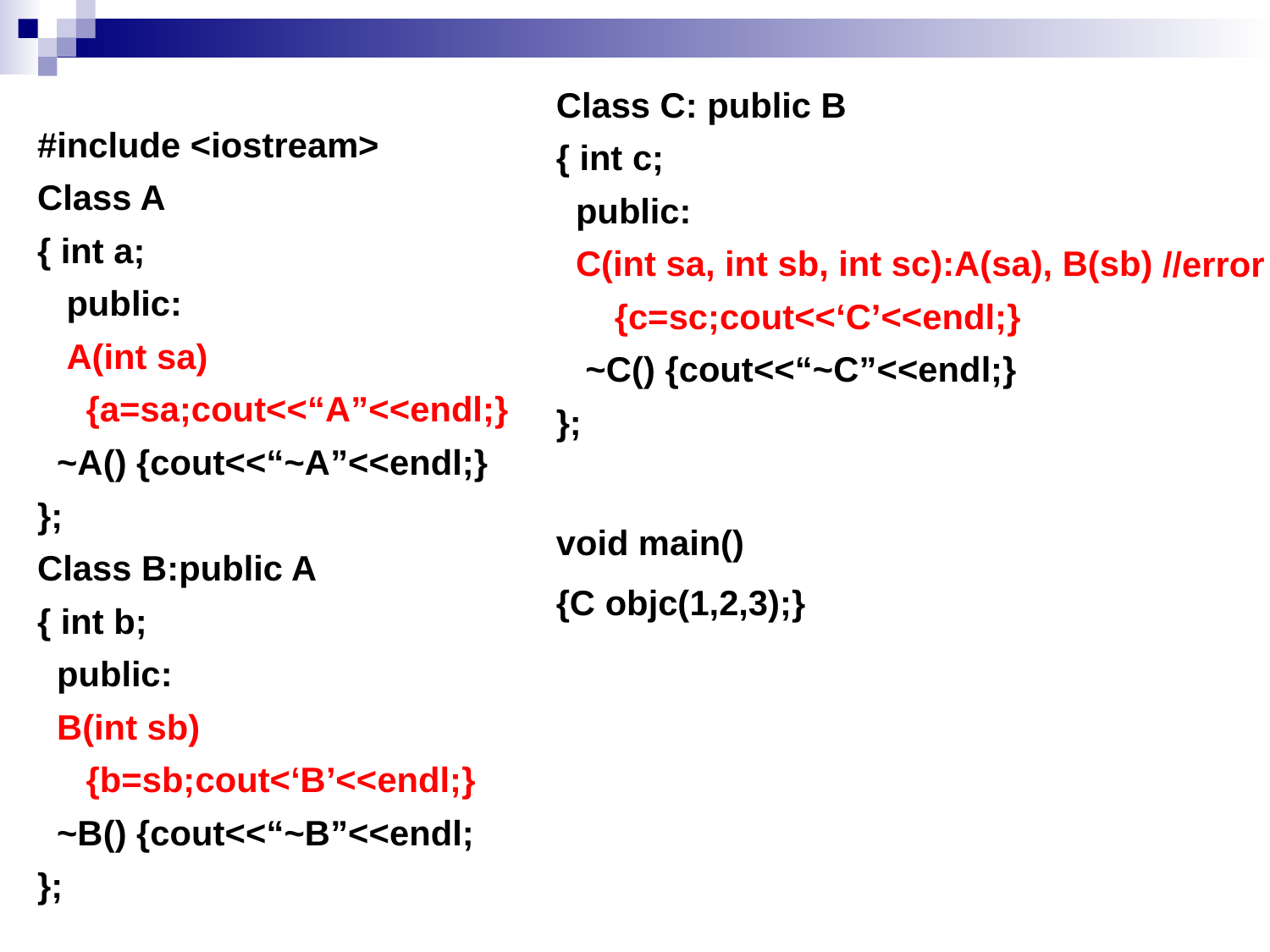

Class C: public B
{ int c;
  public:
  C(int sa, int sb, int sc):A(sa), B(sb)
      {c=sc;cout<<‘C’<<endl;}
   ~C() {cout<<“~C”<<endl;}
};

void main()
{C objc(1,2,3);}
#include <iostream>
Class A
{ int a;
   public:
   A(int sa)
     {a=sa;cout<<“A”<<endl;}
  ~A() {cout<<“~A”<<endl;}
};
Class B:public A
{ int b;
  public:
  B(int sb)
     {b=sb;cout<‘B’<<endl;}
  ~B() {cout<<“~B”<<endl;
};
//error